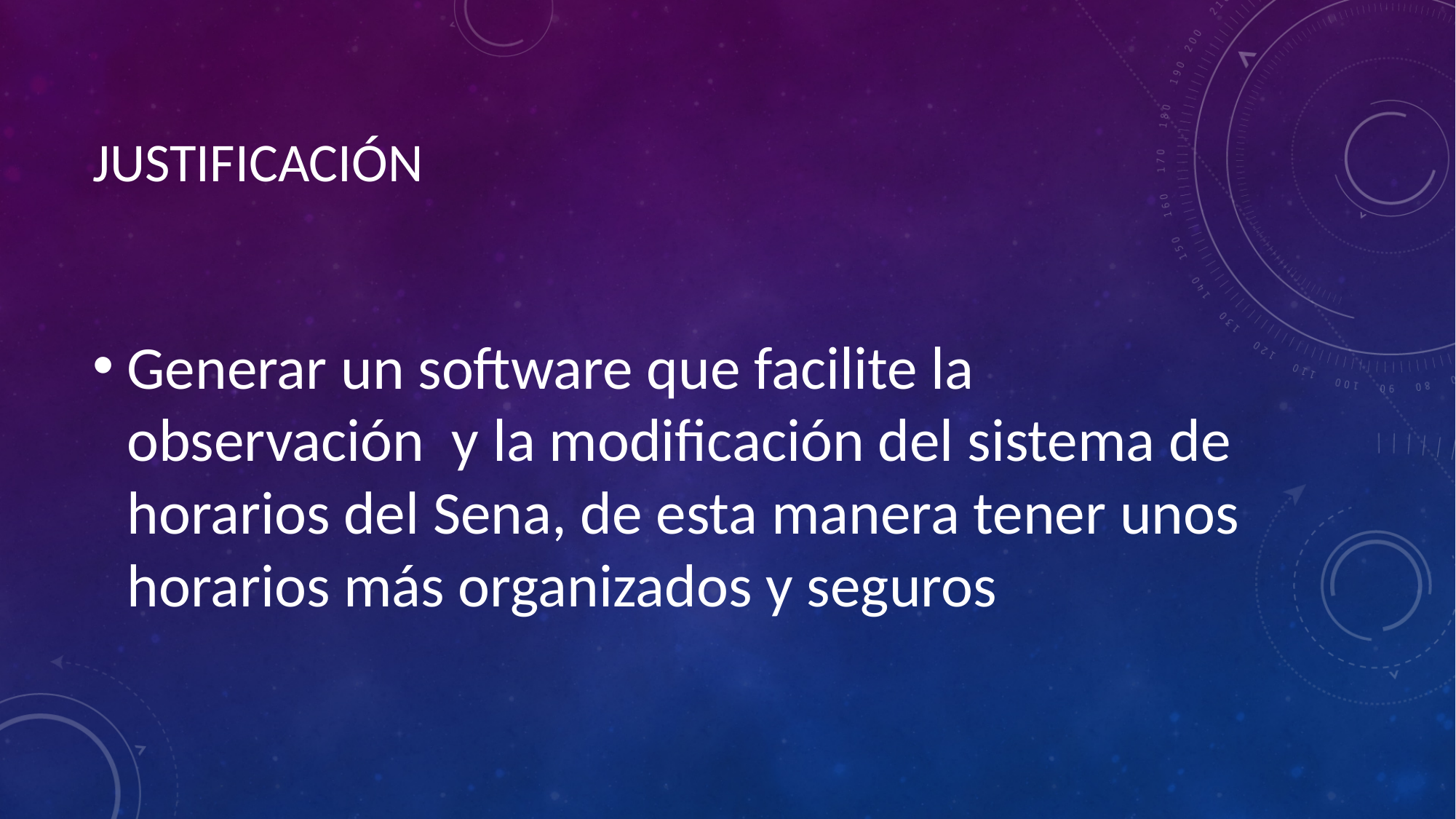

# Justificación
Generar un software que facilite la observación  y la modificación del sistema de horarios del Sena, de esta manera tener unos horarios más organizados y seguros